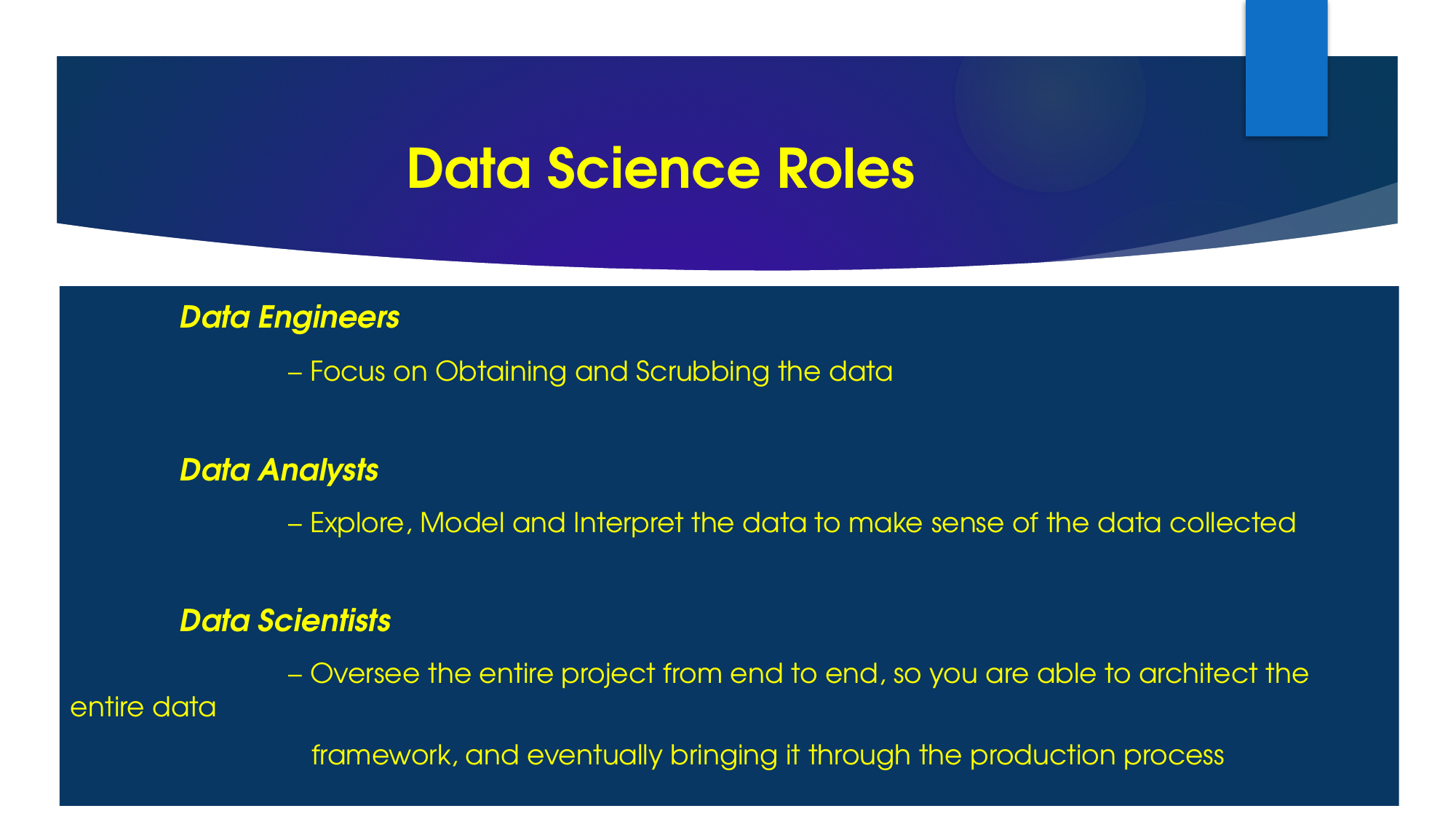

# Data Science Roles
	Data Engineers
		– Focus on Obtaining and Scrubbing the data

	Data Analysts
		– Explore, Model and Interpret the data to make sense of the data collected

	Data Scientists
		– Oversee the entire project from end to end, so you are able to architect the entire data
 		   framework, and eventually bringing it through the production process